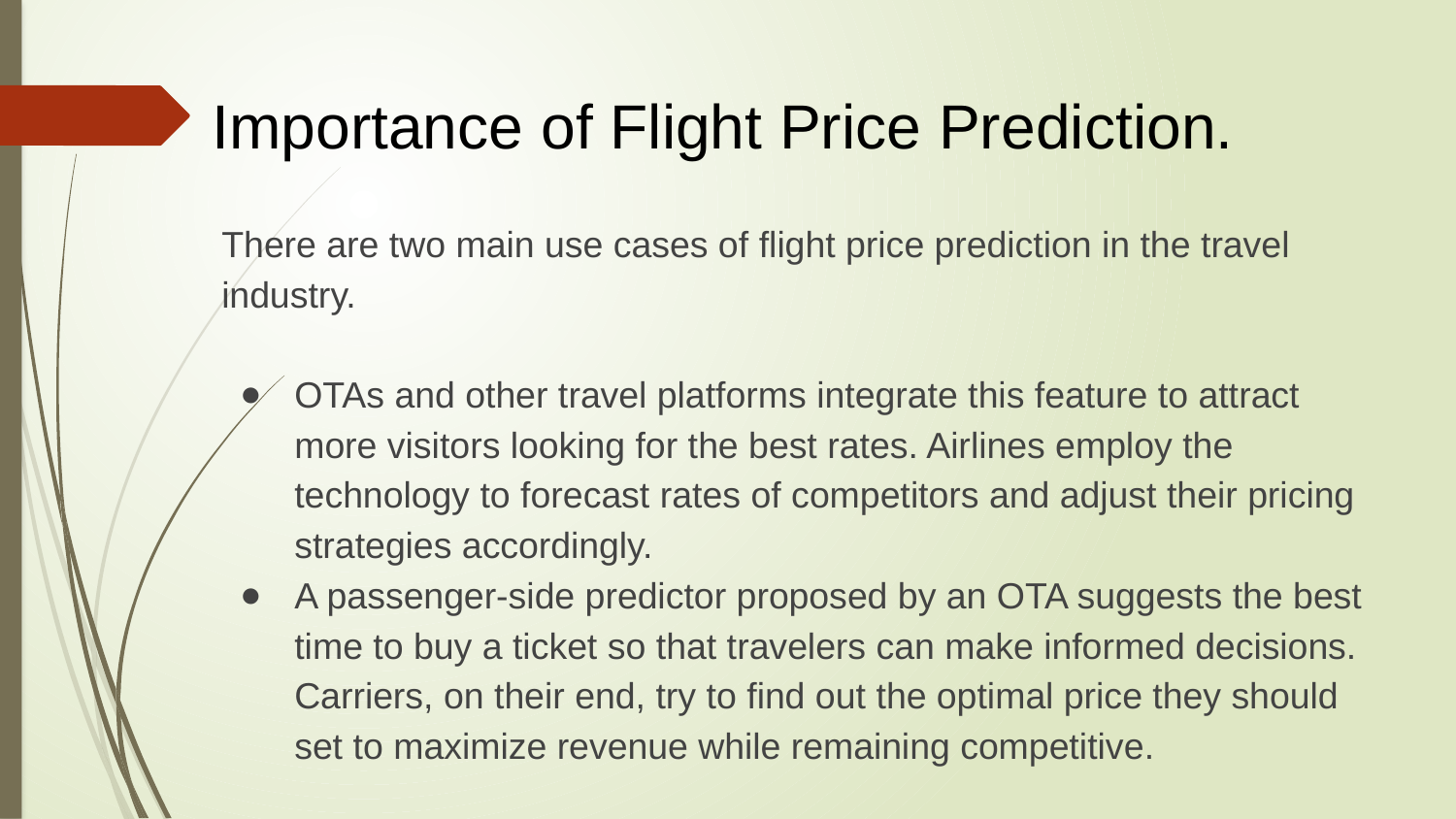

# Importance of Flight Price Prediction.
There are two main use cases of flight price prediction in the travel industry.

OTAs and other travel platforms integrate this feature to attract more visitors looking for the best rates. Airlines employ the technology to forecast rates of competitors and adjust their pricing strategies accordingly.
A passenger-side predictor proposed by an OTA suggests the best time to buy a ticket so that travelers can make informed decisions. Carriers, on their end, try to find out the optimal price they should set to maximize revenue while remaining competitive.